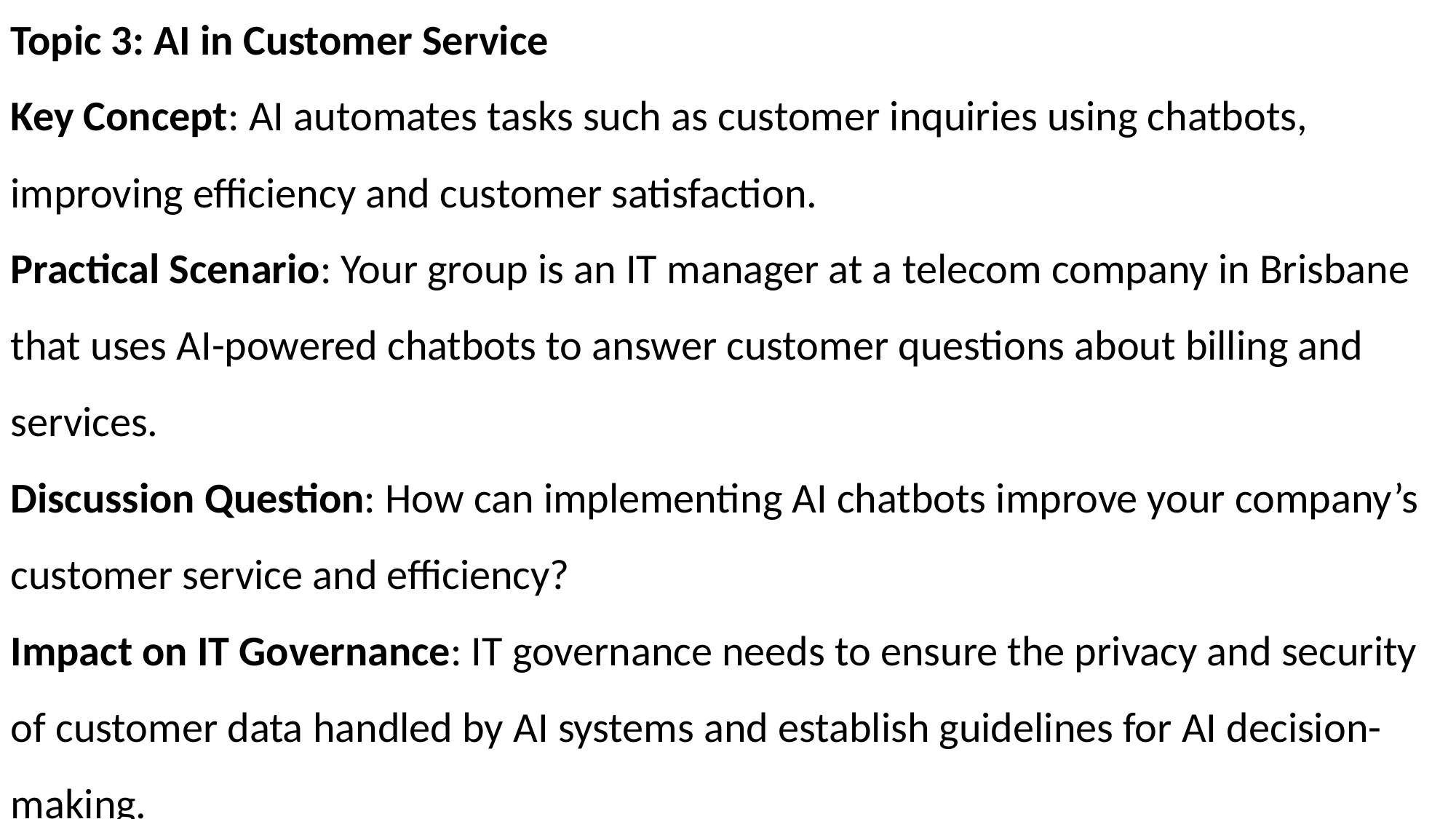

Topic 3: AI in Customer Service
Key Concept: AI automates tasks such as customer inquiries using chatbots, improving efficiency and customer satisfaction.
Practical Scenario: Your group is an IT manager at a telecom company in Brisbane that uses AI-powered chatbots to answer customer questions about billing and services.
Discussion Question: How can implementing AI chatbots improve your company’s customer service and efficiency?
Impact on IT Governance: IT governance needs to ensure the privacy and security of customer data handled by AI systems and establish guidelines for AI decision-making.